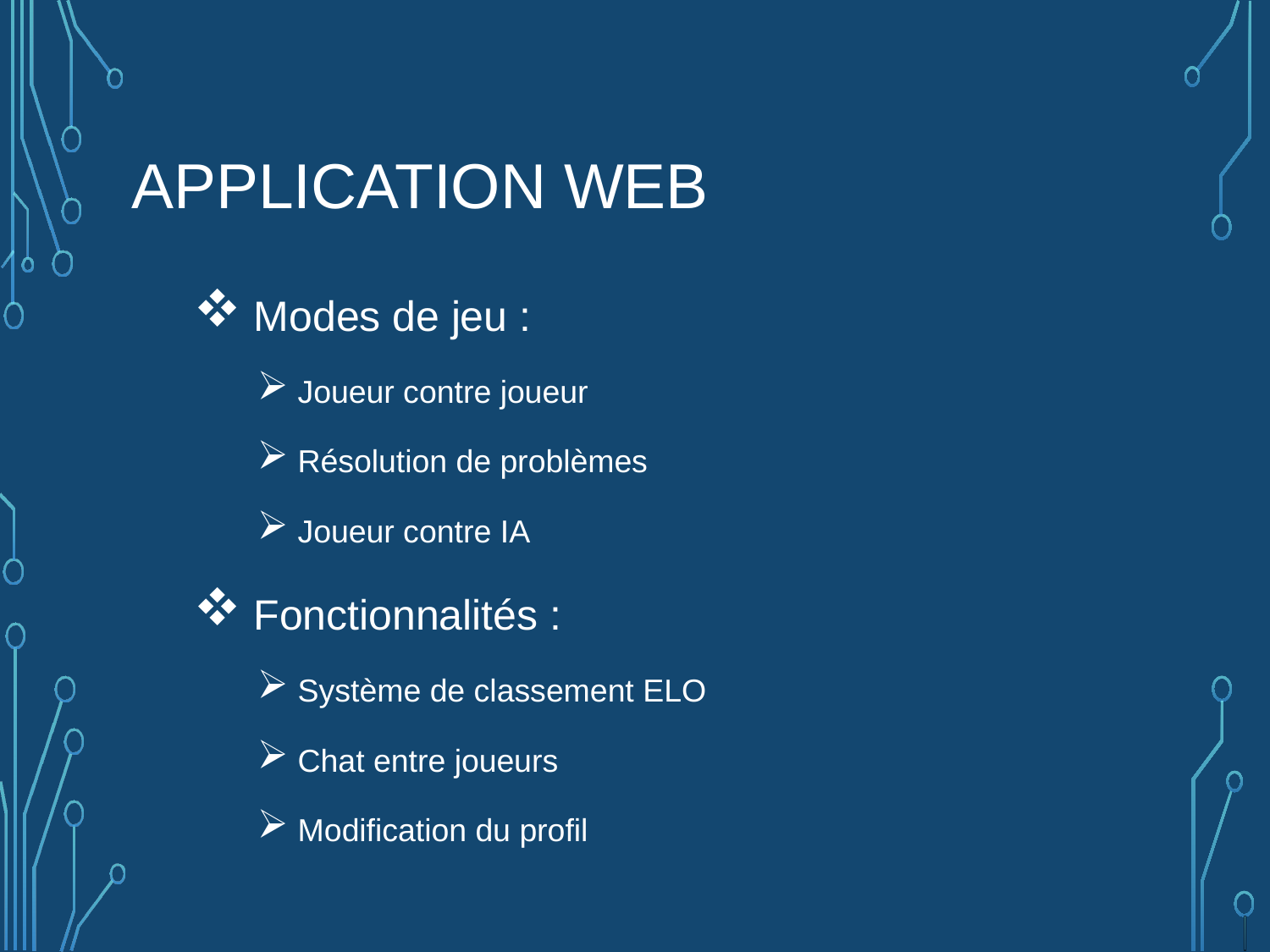

# Application web
 Modes de jeu :
 Joueur contre joueur
 Résolution de problèmes
 Joueur contre IA
 Fonctionnalités :
 Système de classement ELO
 Chat entre joueurs
 Modification du profil